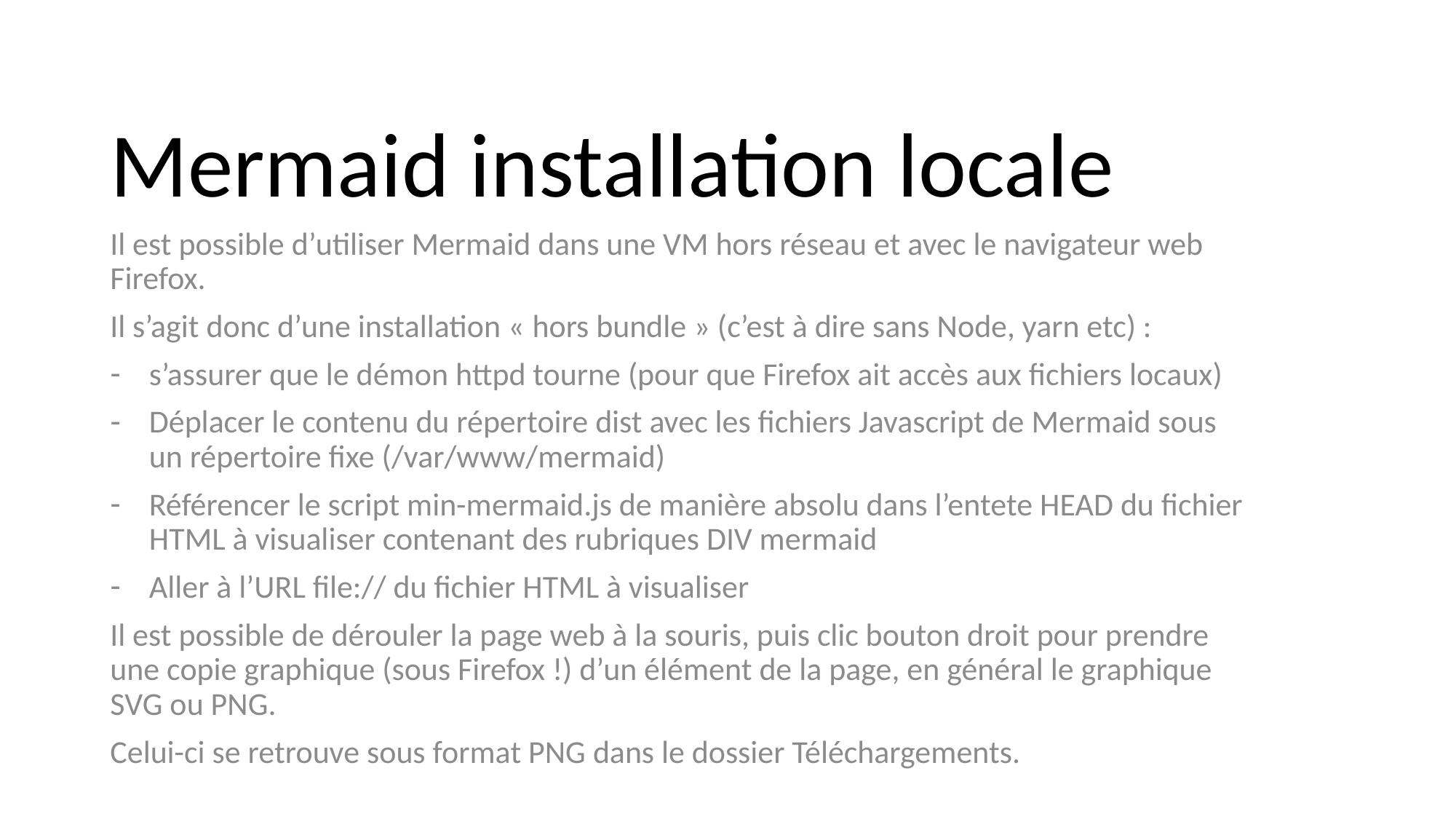

# Mermaid installation locale
Il est possible d’utiliser Mermaid dans une VM hors réseau et avec le navigateur web Firefox.
Il s’agit donc d’une installation « hors bundle » (c’est à dire sans Node, yarn etc) :
s’assurer que le démon httpd tourne (pour que Firefox ait accès aux fichiers locaux)
Déplacer le contenu du répertoire dist avec les fichiers Javascript de Mermaid sous un répertoire fixe (/var/www/mermaid)
Référencer le script min-mermaid.js de manière absolu dans l’entete HEAD du fichier HTML à visualiser contenant des rubriques DIV mermaid
Aller à l’URL file:// du fichier HTML à visualiser
Il est possible de dérouler la page web à la souris, puis clic bouton droit pour prendre une copie graphique (sous Firefox !) d’un élément de la page, en général le graphique SVG ou PNG.
Celui-ci se retrouve sous format PNG dans le dossier Téléchargements.